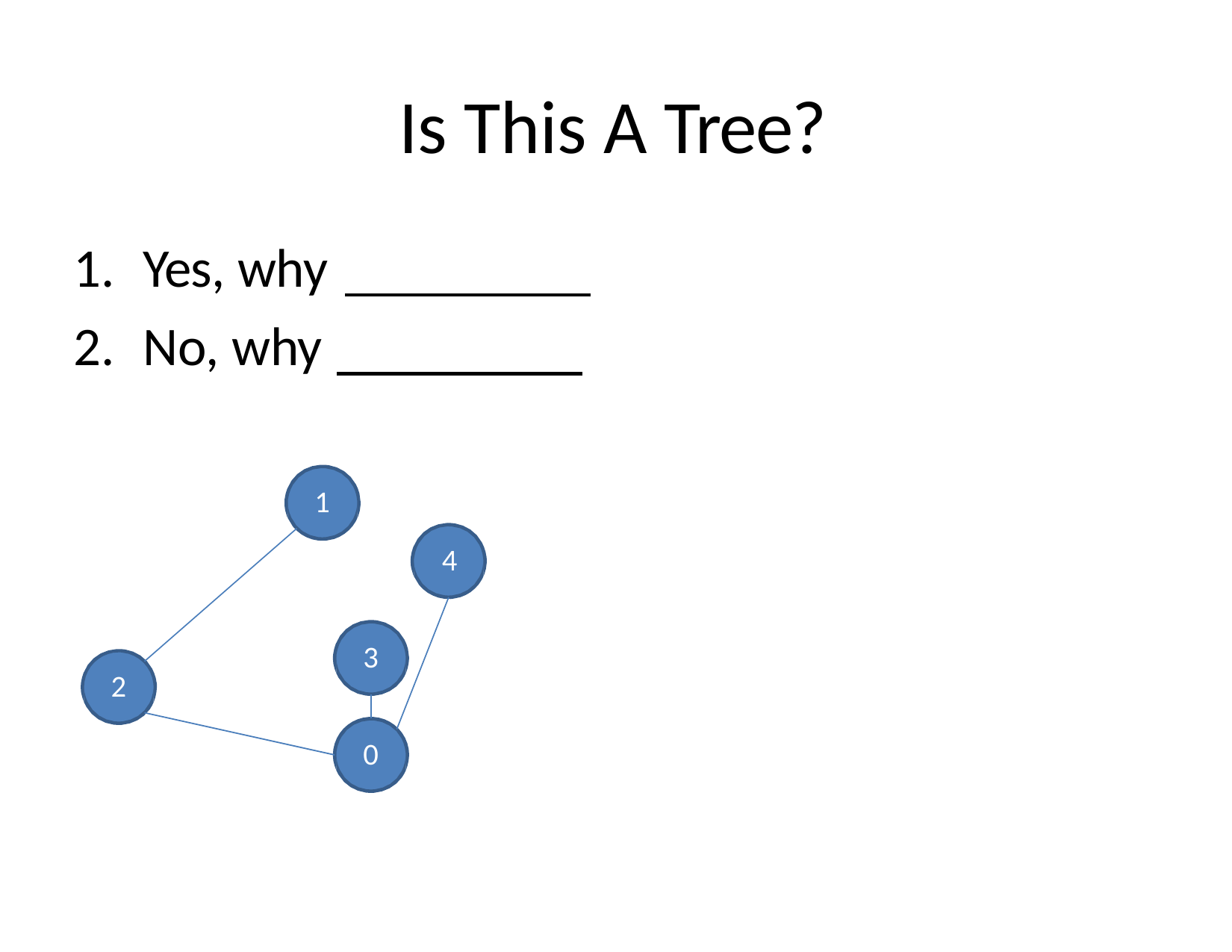

# Is This A Tree?
Yes, why
No, why
20

0

1	2

1
4

3

2

0